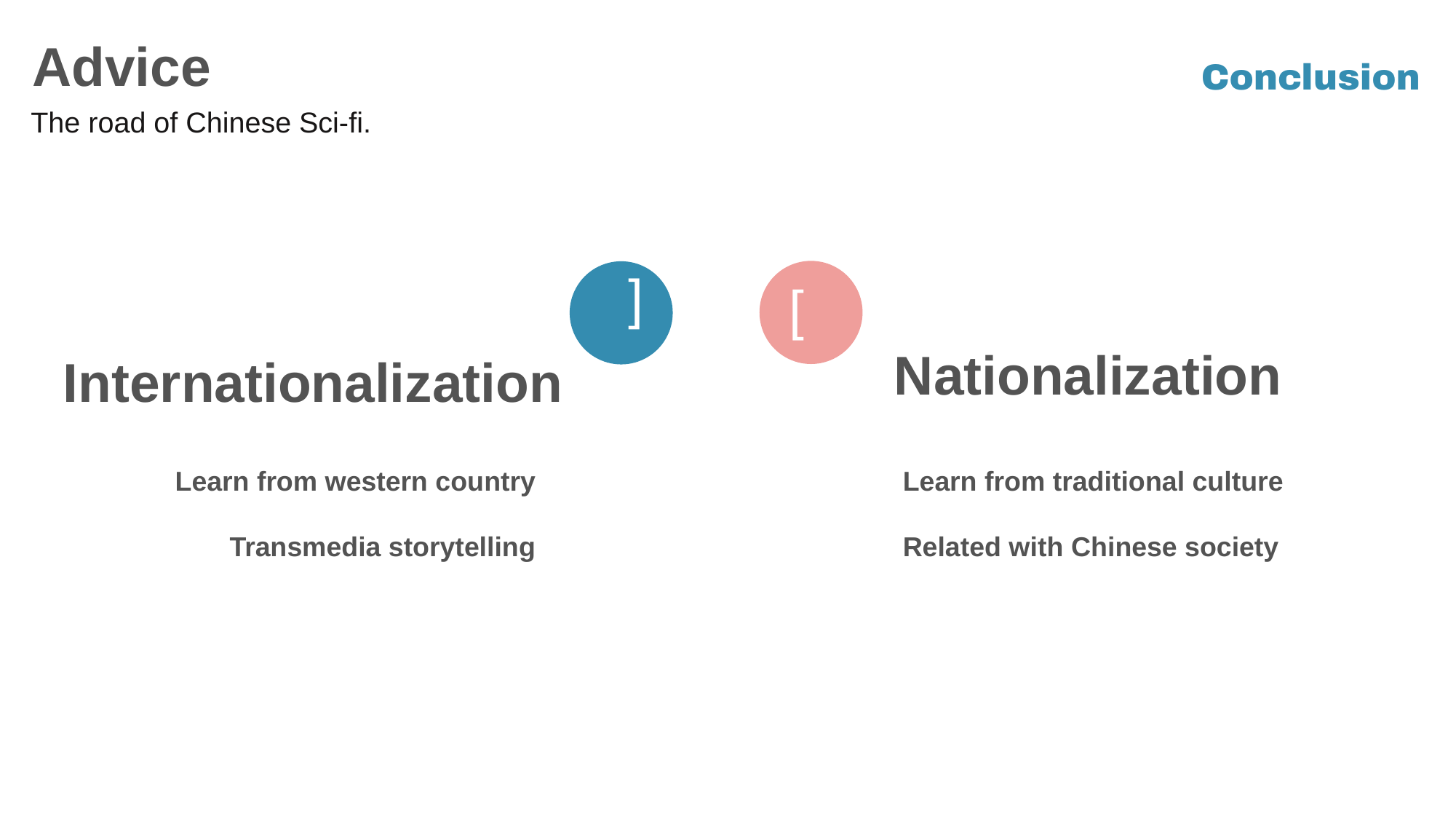

Advice
Conclusion
The road of Chinese Sci-fi.

[

[
Nationalization
Internationalization
Learn from western country

Transmedia storytelling
Learn from traditional culture

Related with Chinese society